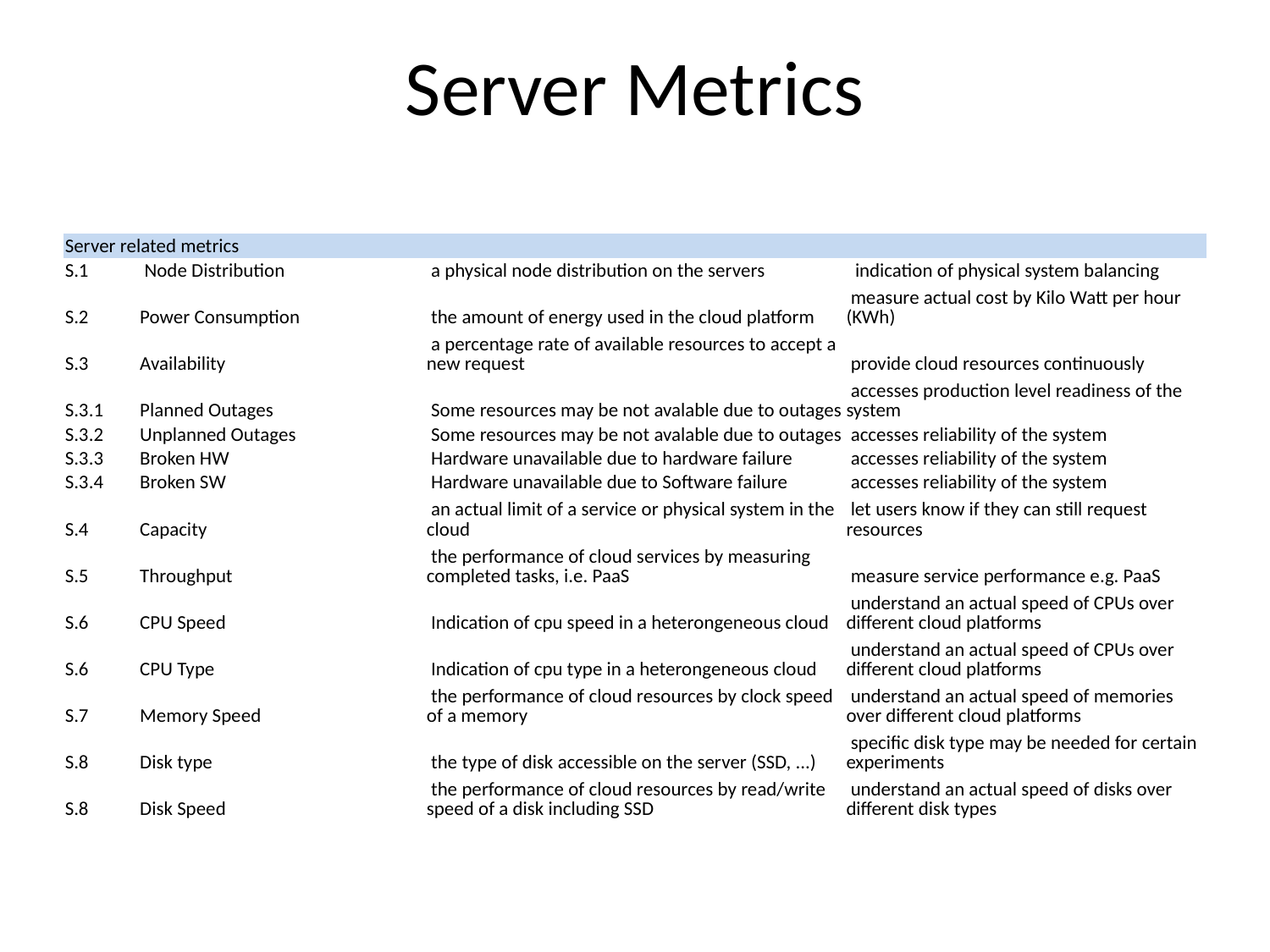

# Server Metrics
| Server related metrics |  |  |  |
| --- | --- | --- | --- |
| S.1 | Node Distribution | a physical node distribution on the servers | indication of physical system balancing |
| S.2 | Power Consumption | the amount of energy used in the cloud platform | measure actual cost by Kilo Watt per hour (KWh) |
| S.3 | Availability | a percentage rate of available resources to accept a new request | provide cloud resources continuously |
| S.3.1 | Planned Outages | Some resources may be not avalable due to outages | accesses production level readiness of the system |
| S.3.2 | Unplanned Outages | Some resources may be not avalable due to outages | accesses reliability of the system |
| S.3.3 | Broken HW | Hardware unavailable due to hardware failure | accesses reliability of the system |
| S.3.4 | Broken SW | Hardware unavailable due to Software failure | accesses reliability of the system |
| S.4 | Capacity | an actual limit of a service or physical system in the cloud | let users know if they can still request resources |
| S.5 | Throughput | the performance of cloud services by measuring completed tasks, i.e. PaaS | measure service performance e.g. PaaS |
| S.6 | CPU Speed | Indication of cpu speed in a heterongeneous cloud | understand an actual speed of CPUs over different cloud platforms |
| S.6 | CPU Type | Indication of cpu type in a heterongeneous cloud | understand an actual speed of CPUs over different cloud platforms |
| S.7 | Memory Speed | the performance of cloud resources by clock speed of a memory | understand an actual speed of memories over different cloud platforms |
| S.8 | Disk type | the type of disk accessible on the server (SSD, ...) | specific disk type may be needed for certain experiments |
| S.8 | Disk Speed | the performance of cloud resources by read/write speed of a disk including SSD | understand an actual speed of disks over different disk types |